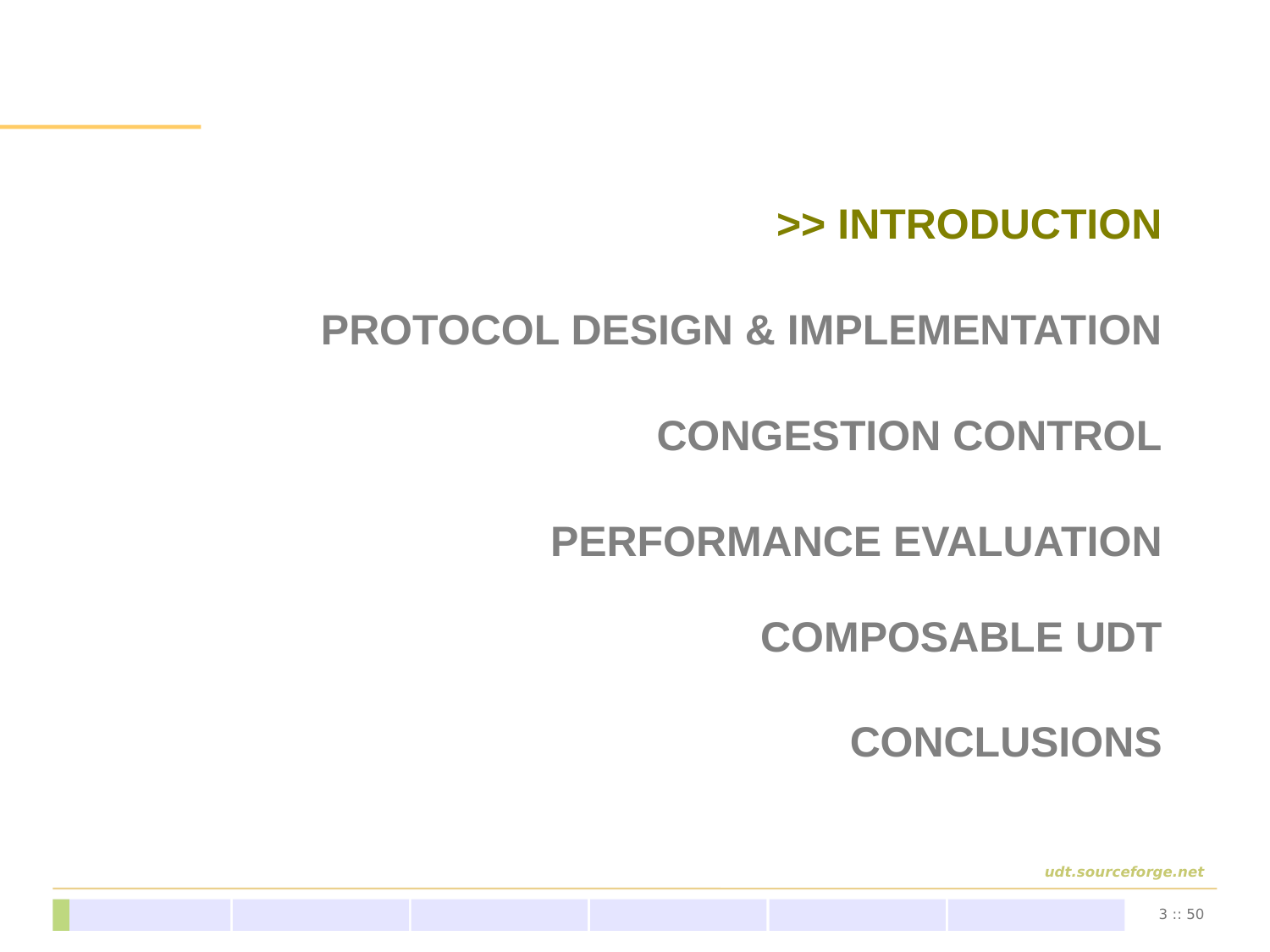

# >> INTRODUCTION
PROTOCOL DESIGN & IMPLEMENTATION
CONGESTION CONTROL
PERFORMANCE EVALUATION
COMPOSABLE UDT
CONCLUSIONS

3 :: 50